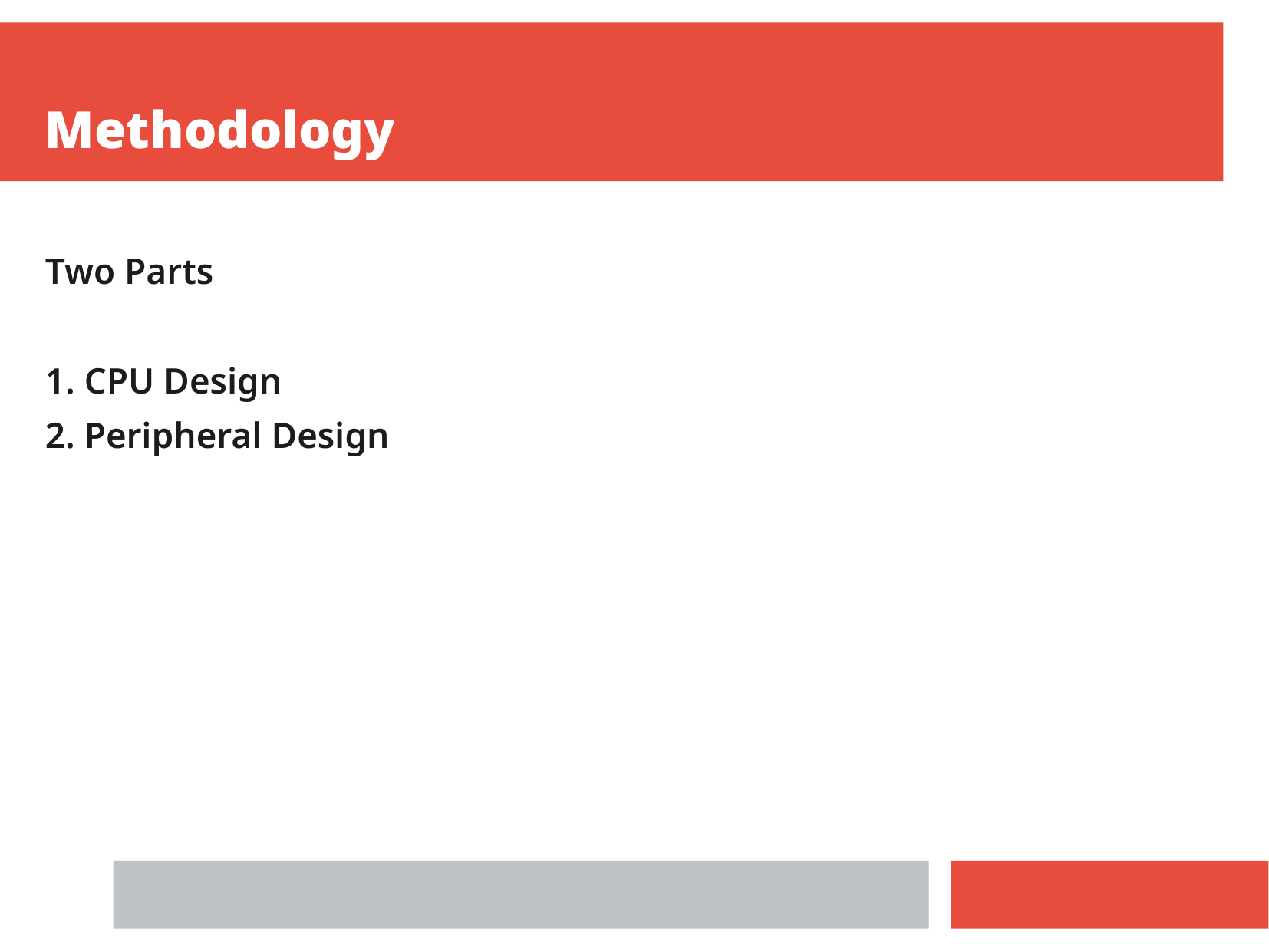

Methodology
Two Parts

1. CPU Design
2. Peripheral Design